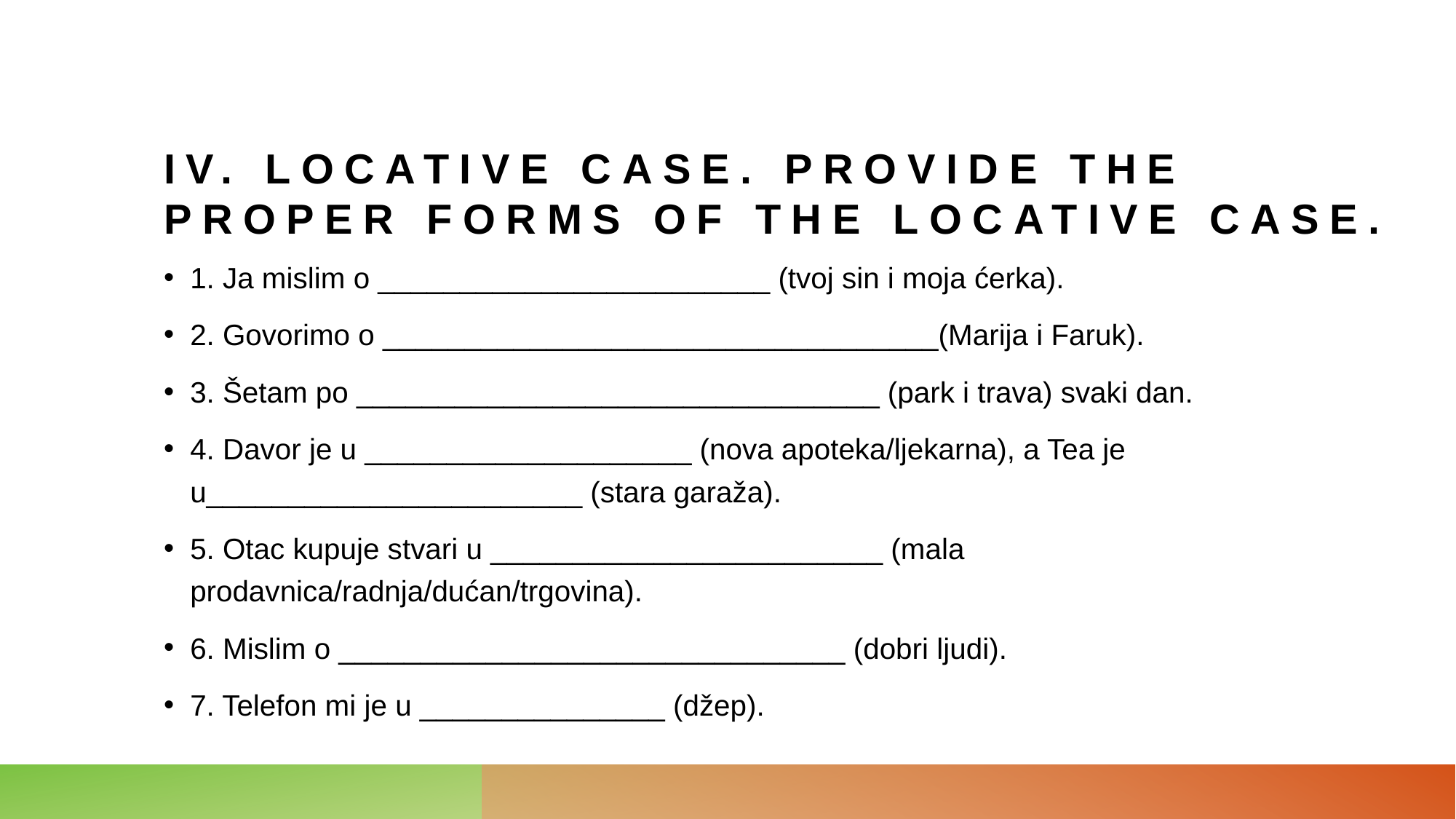

# IV. Locative case. Provide the proper forms of the locative case.
1. Ja mislim o ________________________ (tvoj sin i moja ćerka).
2. Govorimo o __________________________________(Marija i Faruk).
3. Šetam po ________________________________ (park i trava) svaki dan.
4. Davor je u ____________________ (nova apoteka/ljekarna), a Tea je u_______________________ (stara garaža).
5. Otac kupuje stvari u ________________________ (mala prodavnica/radnja/dućan/trgovina).
6. Mislim o _______________________________ (dobri ljudi).
7. Telefon mi je u _______________ (džep).